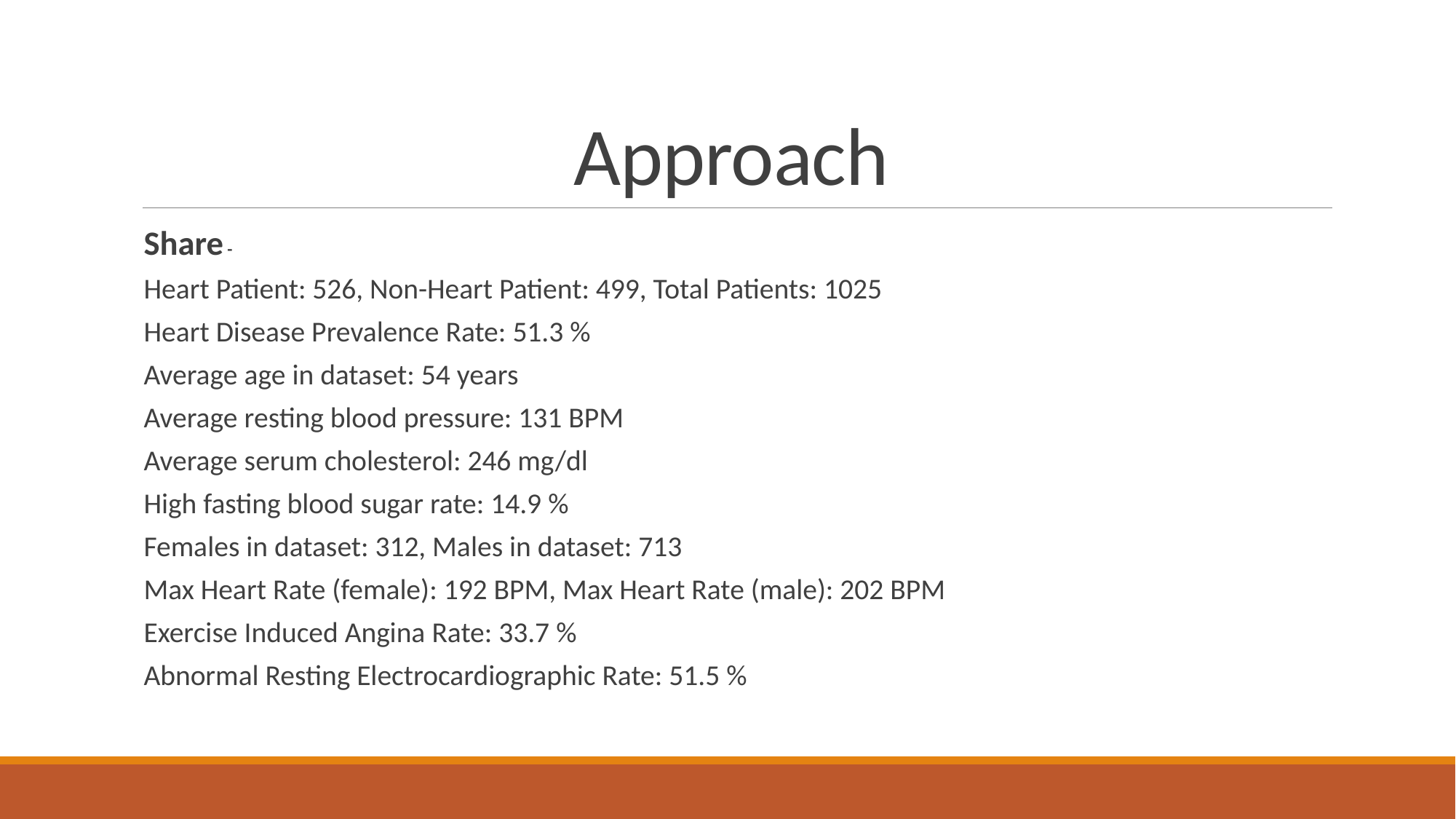

# Approach
Share -
Heart Patient: 526, Non-Heart Patient: 499, Total Patients: 1025
Heart Disease Prevalence Rate: 51.3 %
Average age in dataset: 54 years
Average resting blood pressure: 131 BPM
Average serum cholesterol: 246 mg/dl
High fasting blood sugar rate: 14.9 %
Females in dataset: 312, Males in dataset: 713
Max Heart Rate (female): 192 BPM, Max Heart Rate (male): 202 BPM
Exercise Induced Angina Rate: 33.7 %
Abnormal Resting Electrocardiographic Rate: 51.5 %